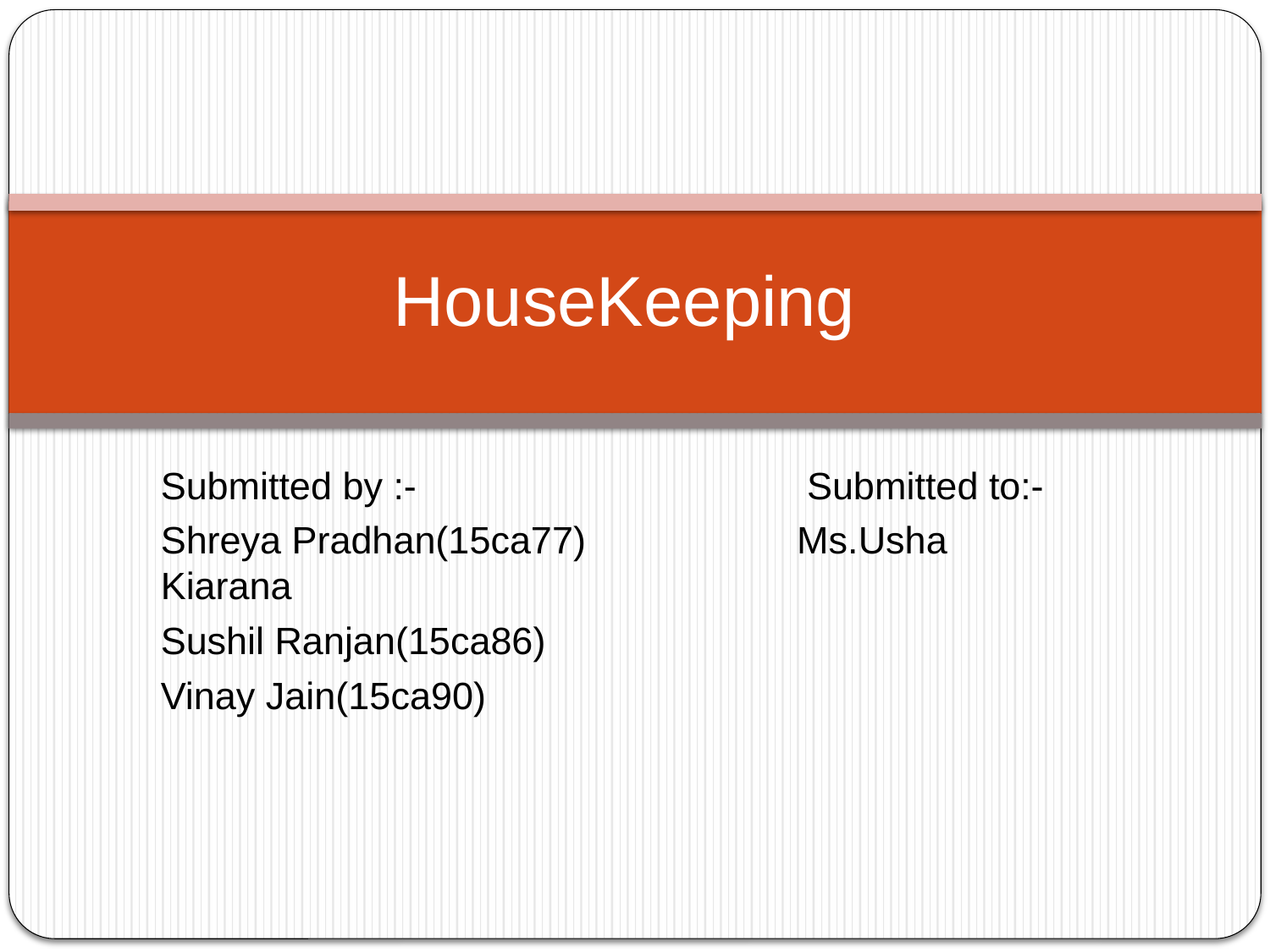

# HouseKeeping
Submitted by :-                                     Submitted to:-
Shreya Pradhan(15ca77)                    Ms.Usha Kiarana
Sushil Ranjan(15ca86)
Vinay Jain(15ca90)